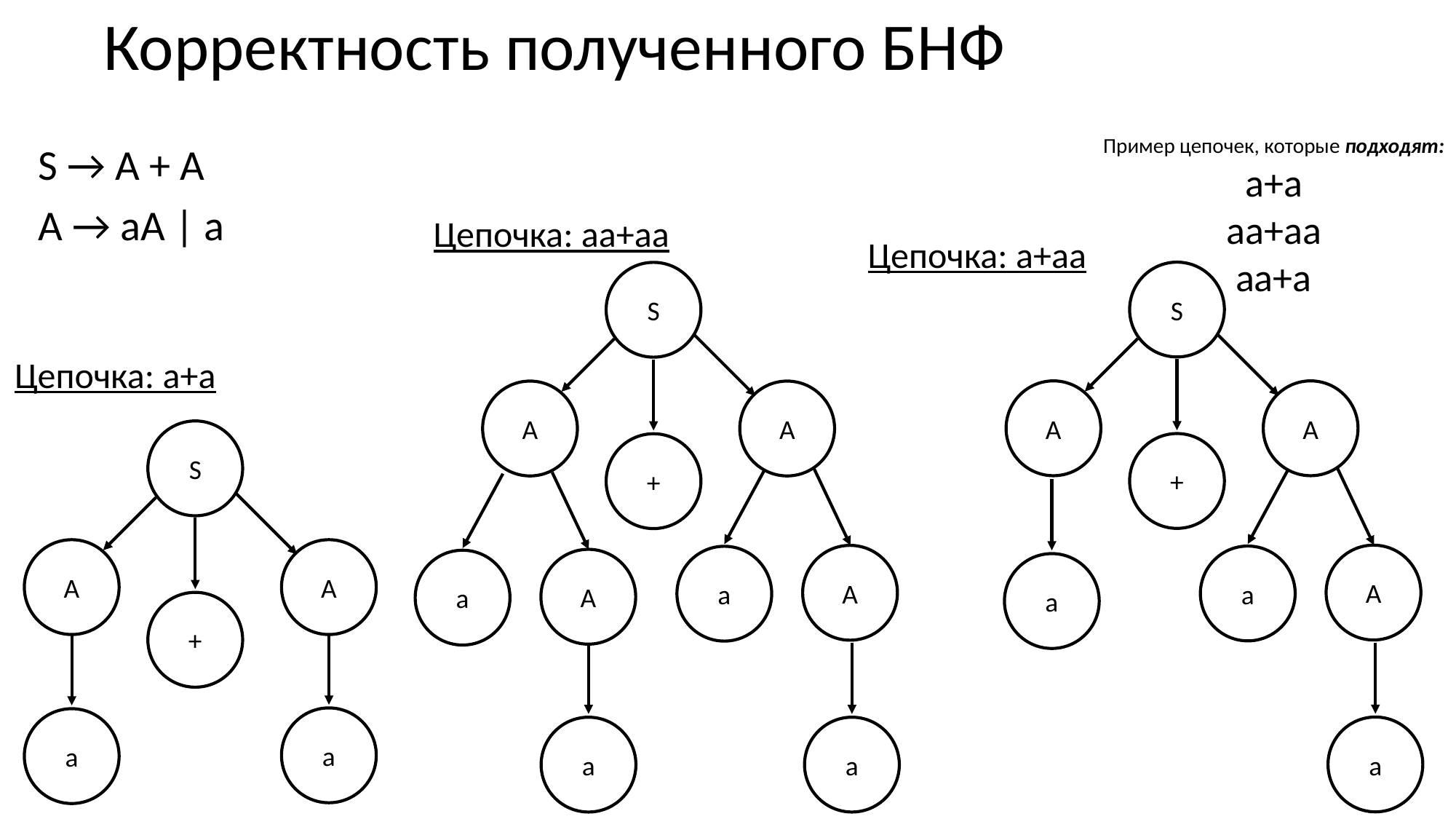

# Корректность полученного БНФ
Пример цепочек, которые подходят:
a+a
aa+aa
aa+a
S → A + A
A → aA | a
Цепочка: aa+aa
Цепочка: a+aa
S
S

Цепочка: a+a

A
A
A
A
S
+
+

A
A
A
A
a
a
A
a
a
+

a
a
a
a
a